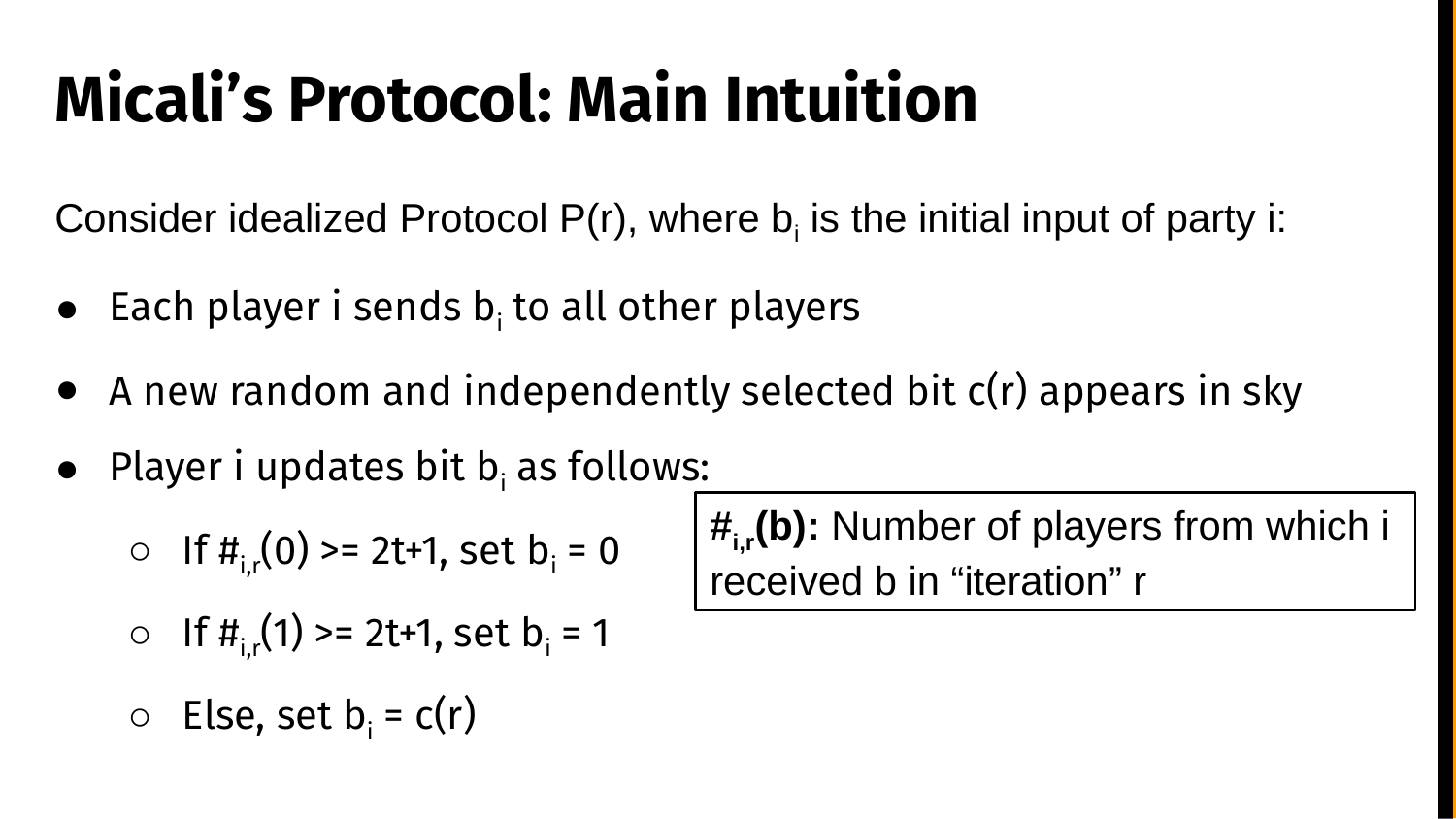

# Micali’s Protocol: Main Intuition
Consider idealized Protocol P(r), where bi is the initial input of party i:
Each player i sends bi to all other players

A new random and independently selected bit c(r) appears in sky
Player i updates bit bi as follows:
If #i,r(0) >= 2t+1, set bi = 0
If #i,r(1) >= 2t+1, set bi = 1
Else, set bi = c(r)
#i,r(b): Number of players from which i received b in “iteration” r